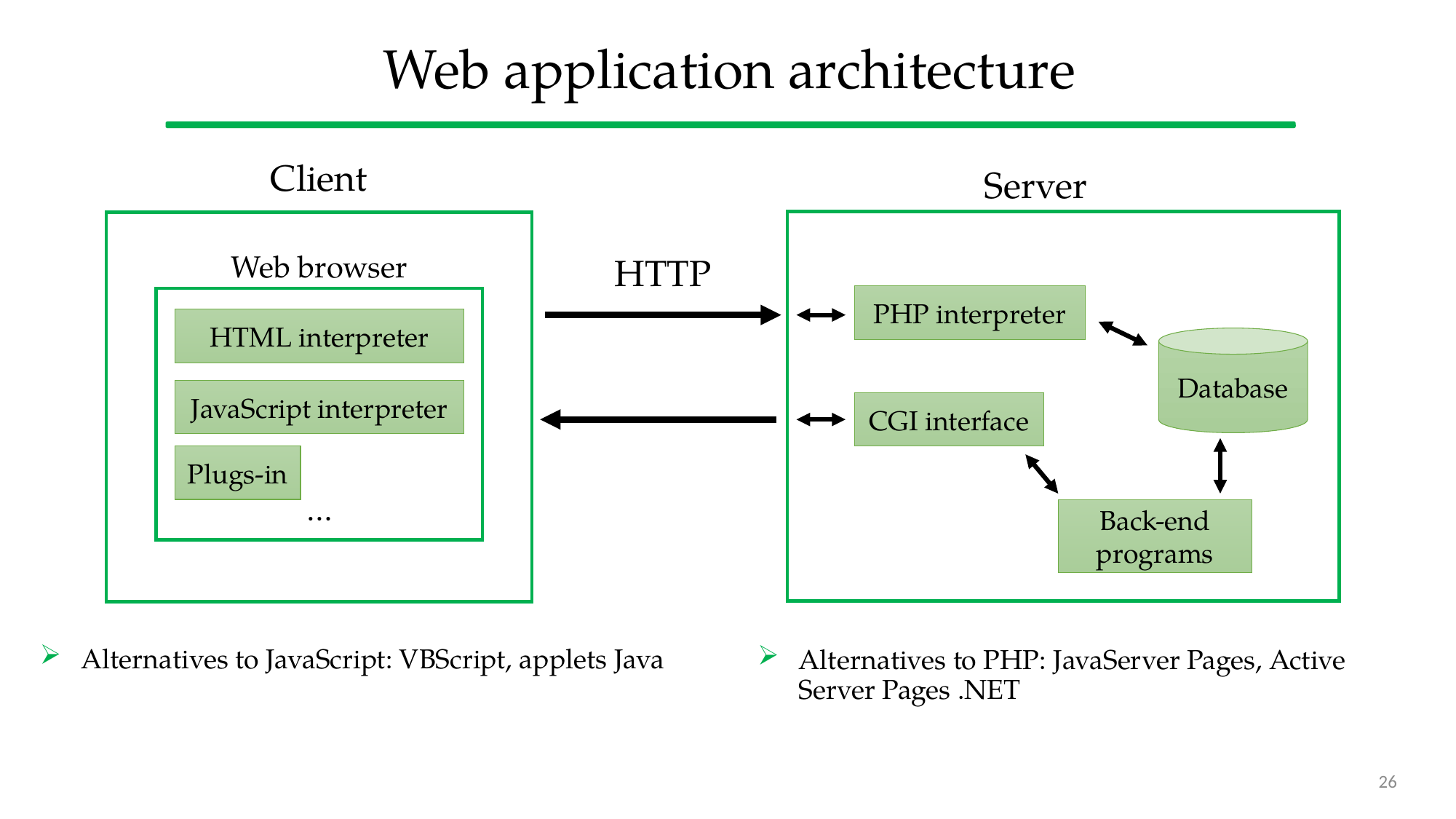

# Web application architecture
Client
Server

Web browser
HTTP
PHP interpreter

HTML interpreter
Database
JavaScript interpreter
CGI interface
Plugs-in
…
Back-end programs
Alternatives to JavaScript: VBScript, applets Java
Alternatives to PHP: JavaServer Pages, Active Server Pages .NET
26